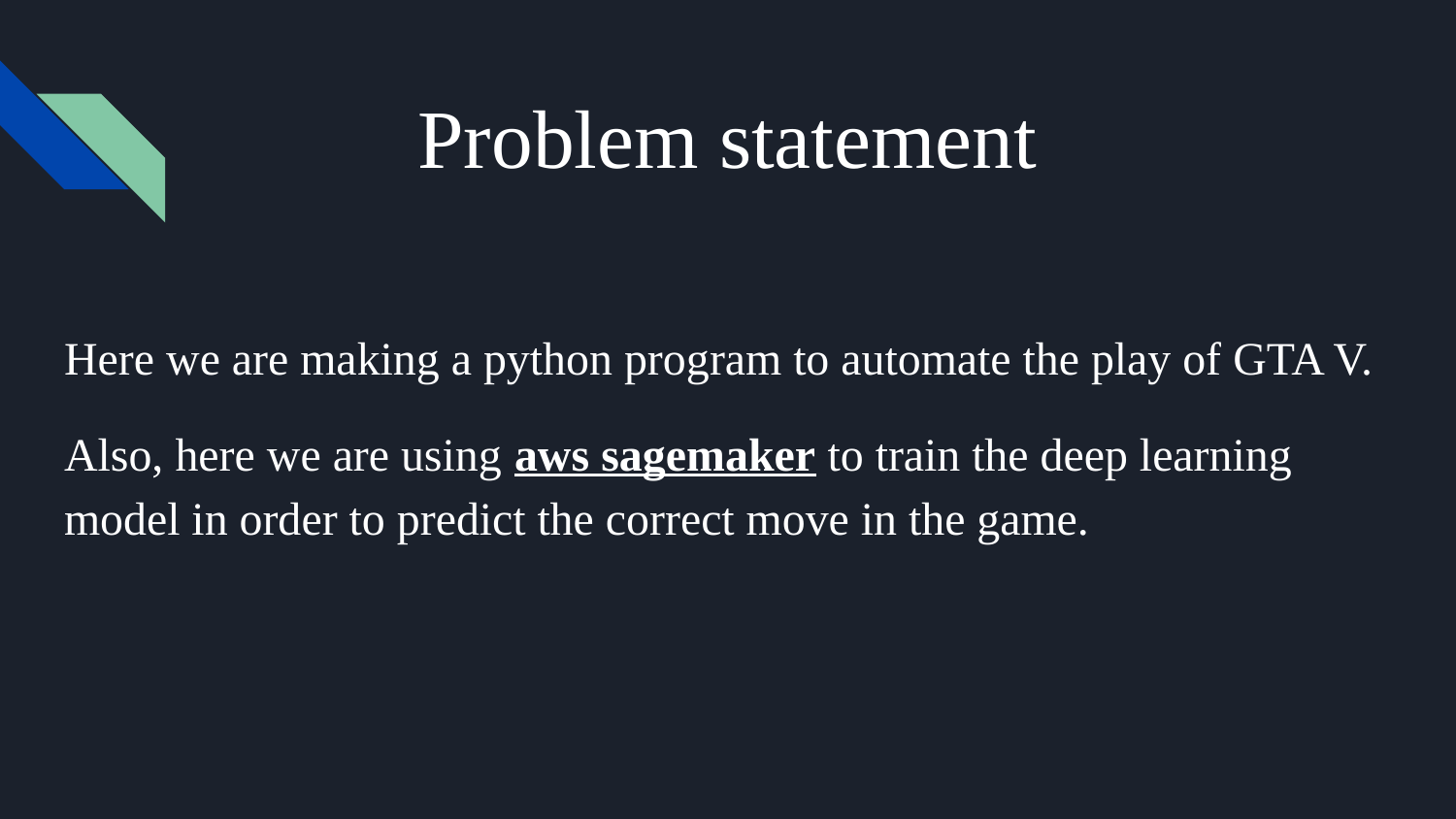

# Problem statement

Here we are making a python program to automate the play of GTA V.
Also, here we are using aws sagemaker to train the deep learning model in order to predict the correct move in the game.